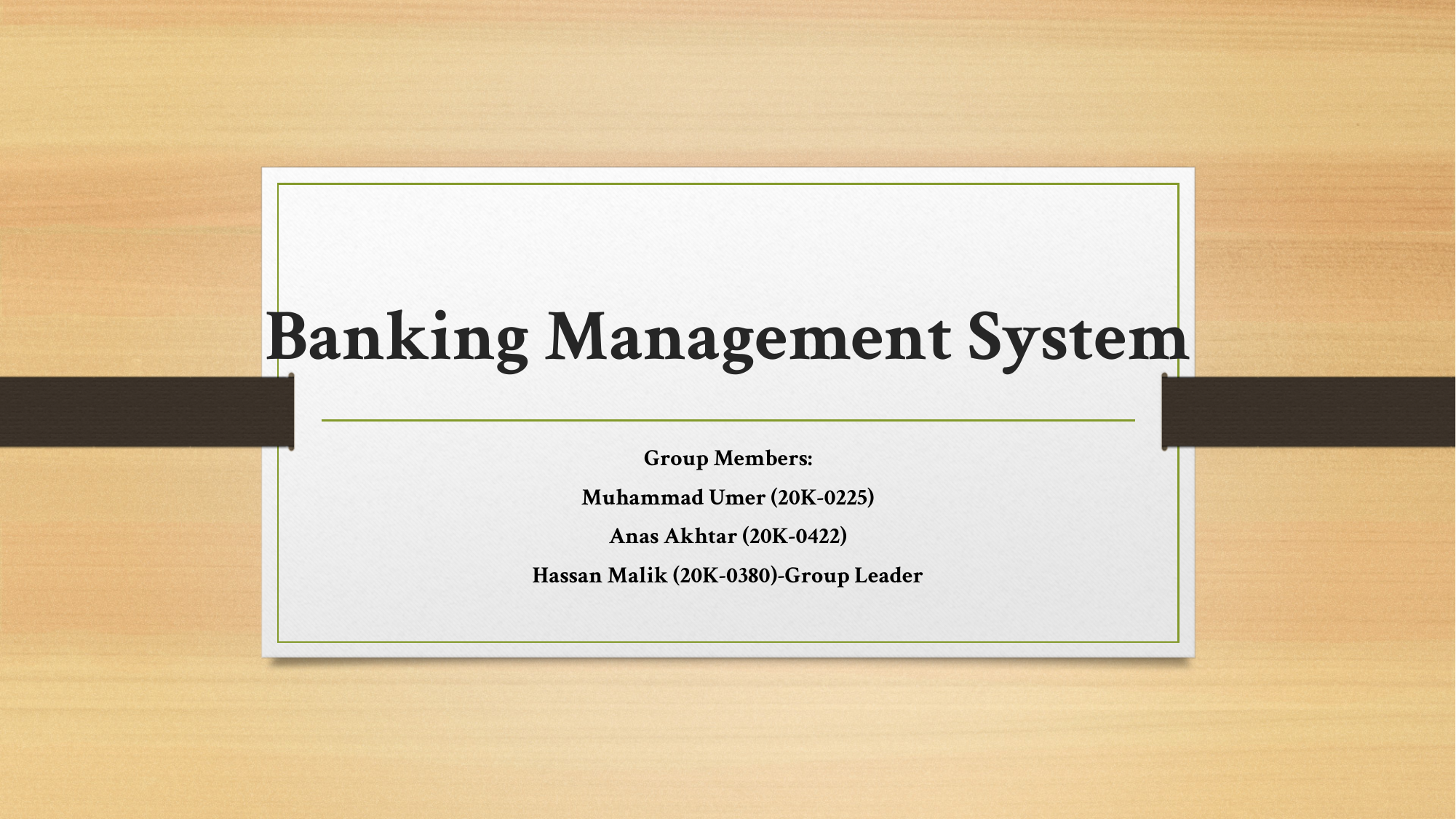

# Banking Management System
Group Members:
Muhammad Umer (20K-0225)
Anas Akhtar (20K-0422)
Hassan Malik (20K-0380)-Group Leader